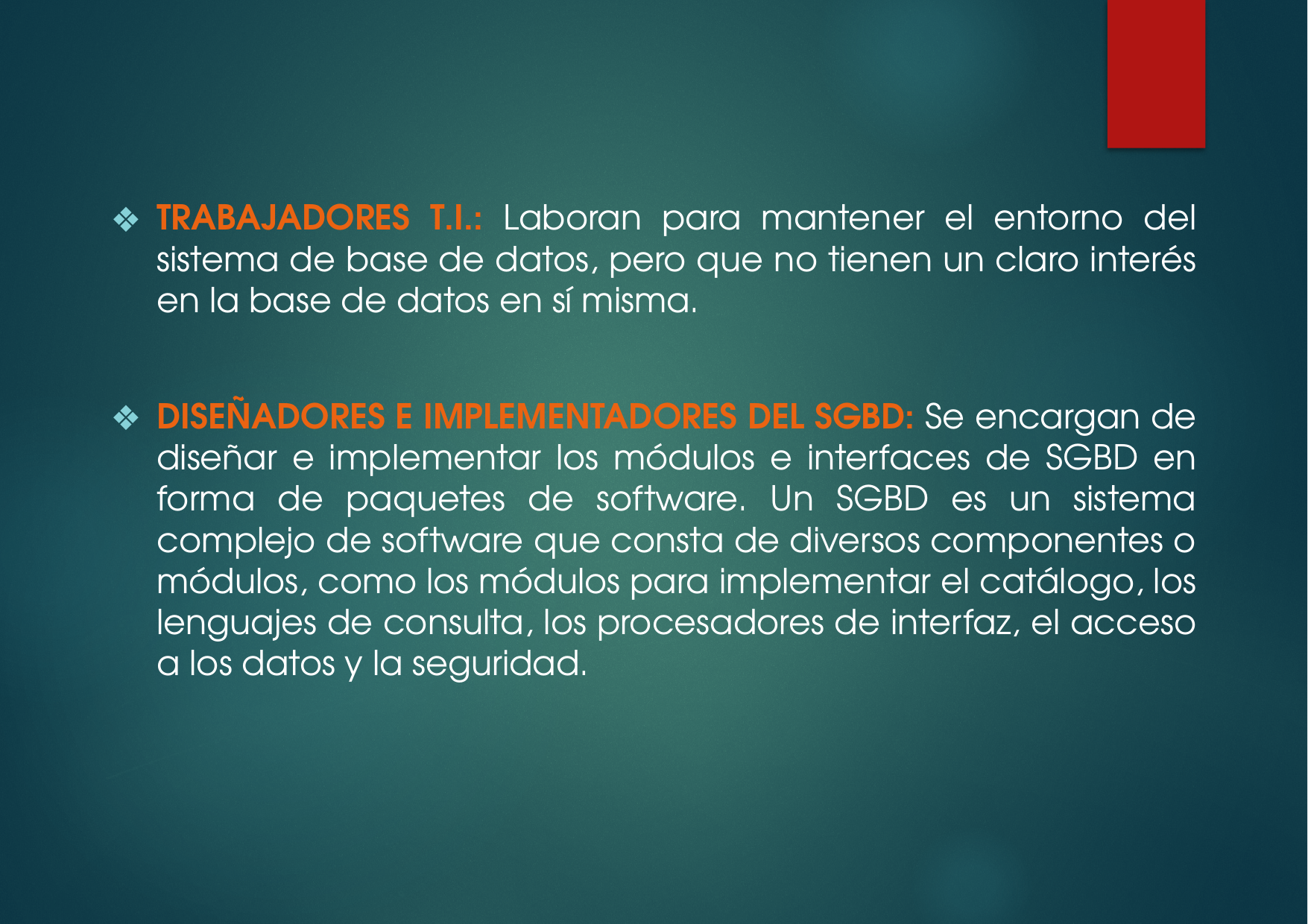

TRABAJADORES T.I.: Laboran para mantener el entorno del sistema de base de datos, pero que no tienen un claro interés en la base de datos en sí misma.

DISEÑADORES E IMPLEMENTADORES DEL SGBD: Se encargan de diseñar e implementar los módulos e interfaces de SGBD en forma de paquetes de software. Un SGBD es un sistema complejo de software que consta de diversos componentes o módulos, como los módulos para implementar el catálogo, los lenguajes de consulta, los procesadores de interfaz, el acceso a los datos y la seguridad.